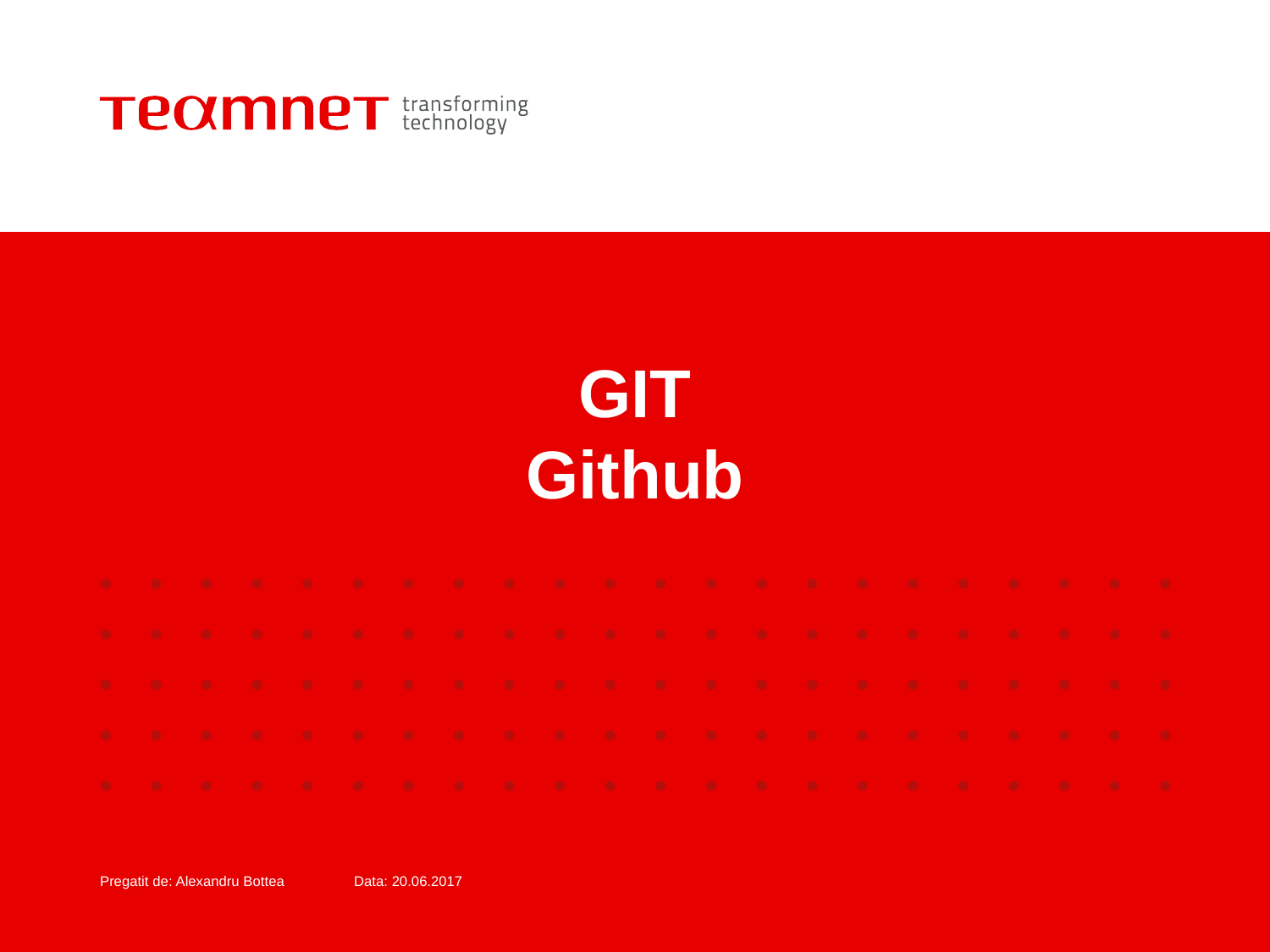

# GIT Github
Pregatit de: Alexandru Bottea 	Data: 20.06.2017